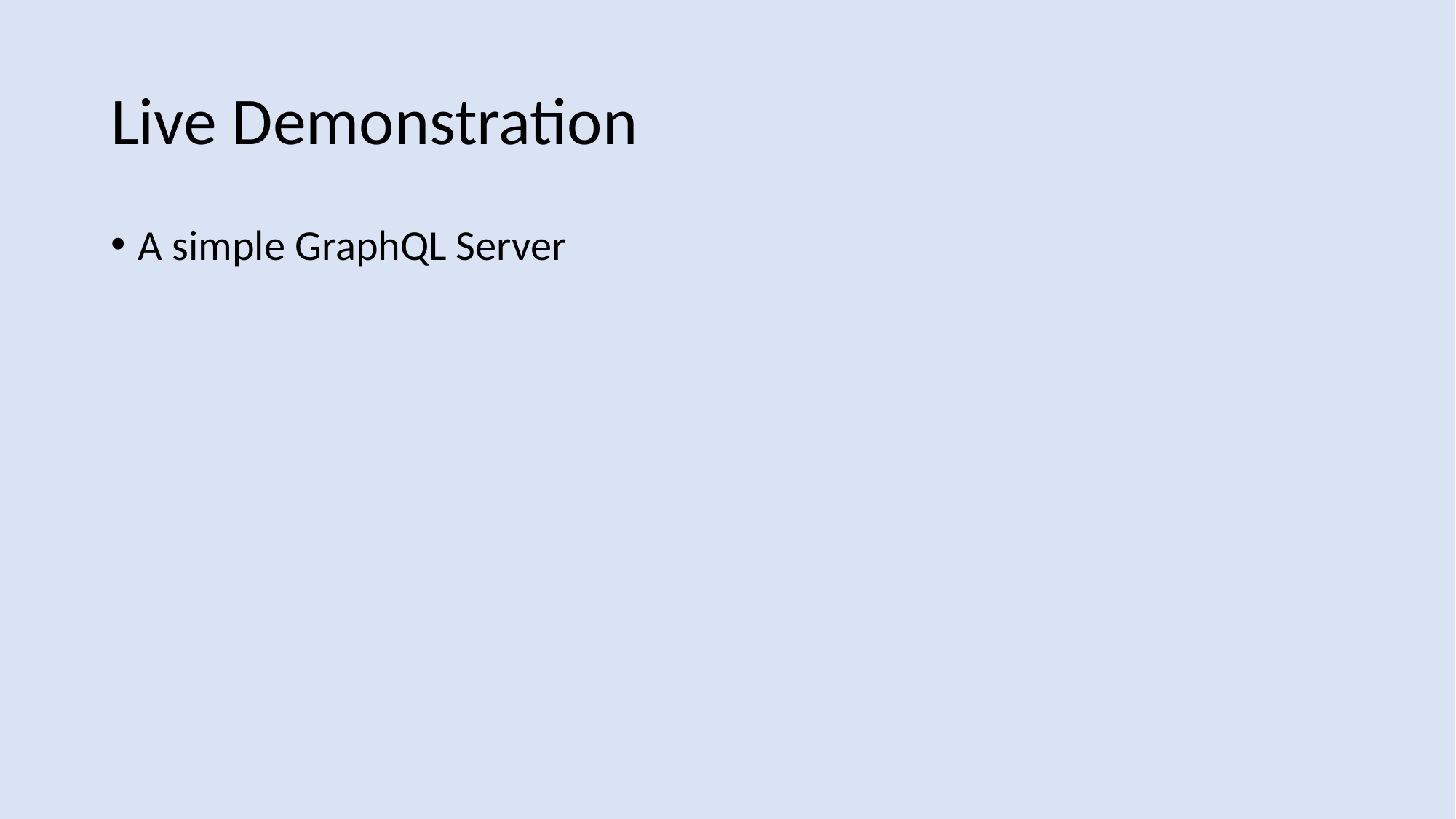

# Live Demonstration
A simple GraphQL Server